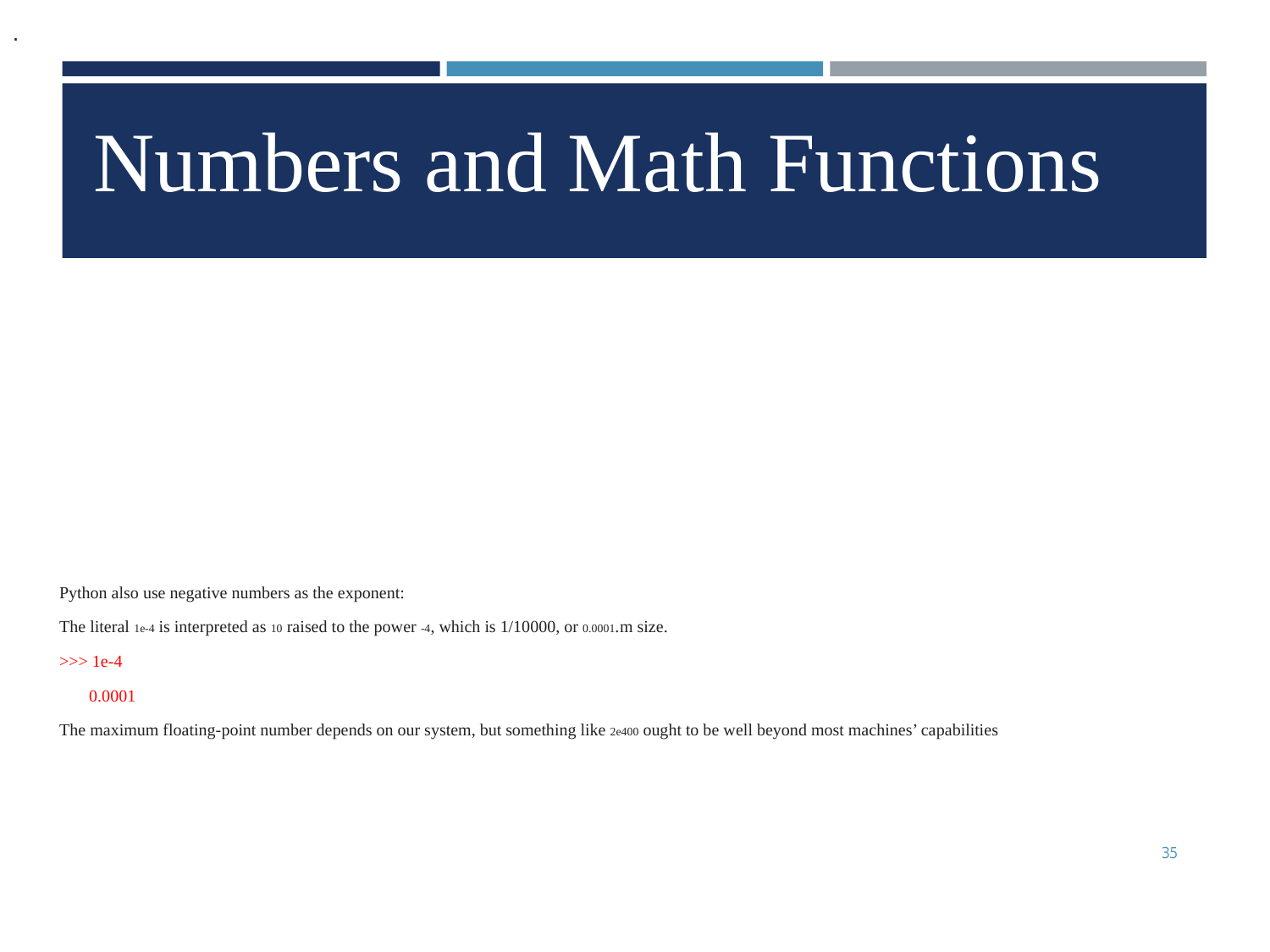

.

Numbers and Math Functions

Python also use negative numbers as the exponent:
The literal 1e-4 is interpreted as 10 raised to the power -4, which is 1/10000, or 0.0001. m size.
>>> 1e-4
       0.0001
The maximum floating-point number depends on our system, but something like 2e400 ought to be well beyond most machines’ capabilities .

35